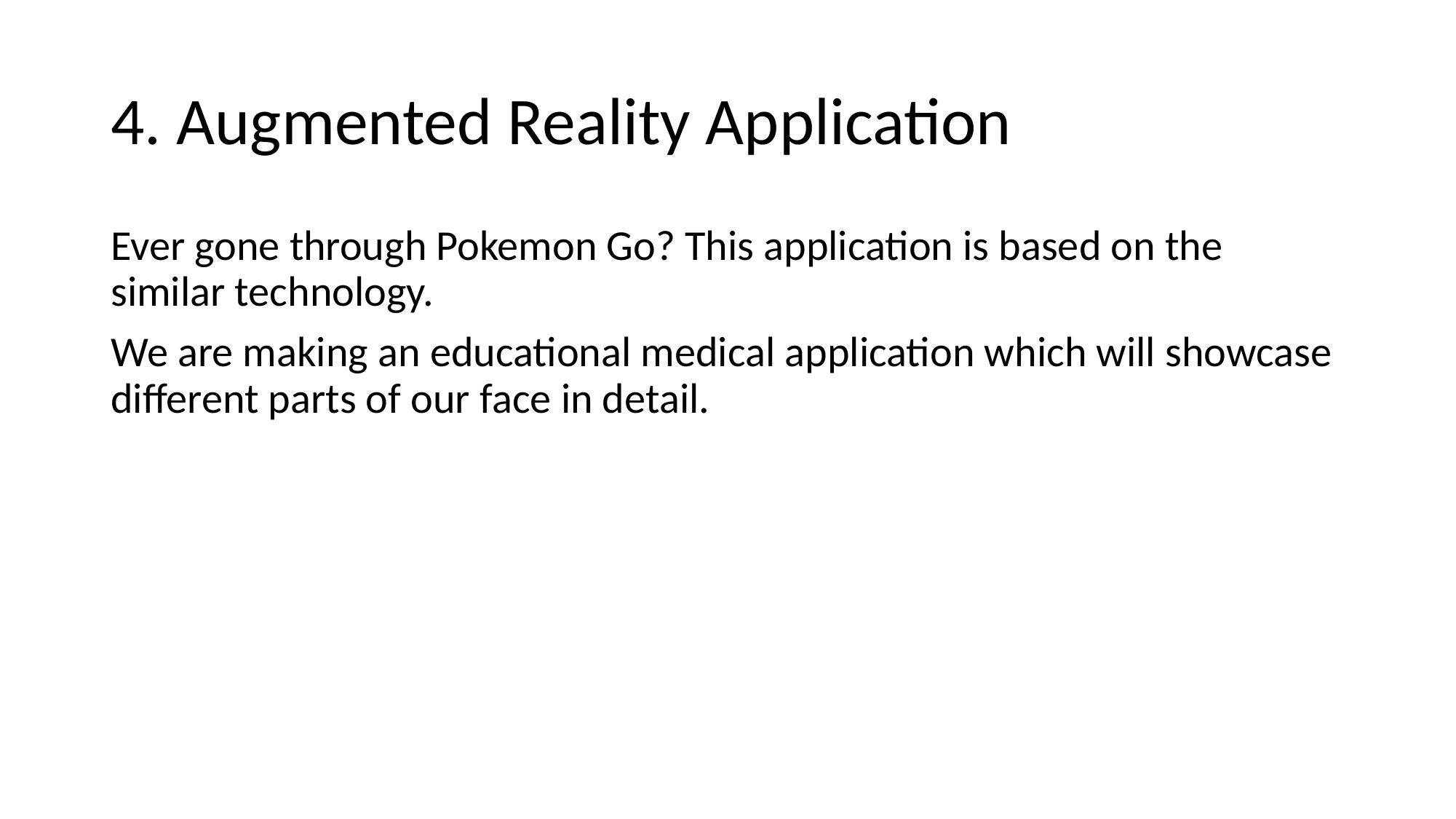

# 4. Augmented Reality Application
Ever gone through Pokemon Go? This application is based on the similar technology.
We are making an educational medical application which will showcase different parts of our face in detail.